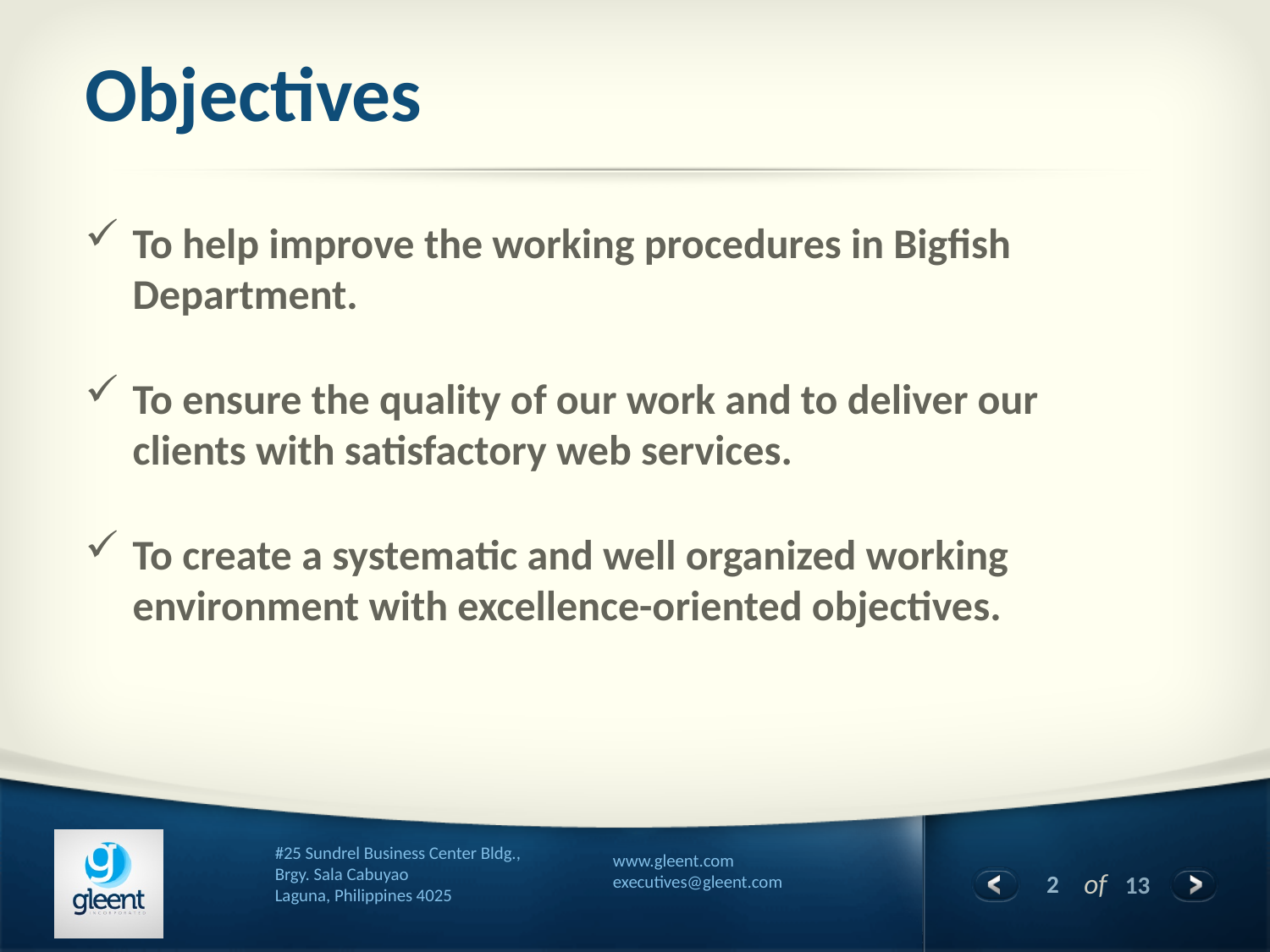

# Objectives
To help improve the working procedures in Bigfish Department.

To ensure the quality of our work and to deliver our clients with satisfactory web services.

To create a systematic and well organized working environment with excellence-oriented objectives.